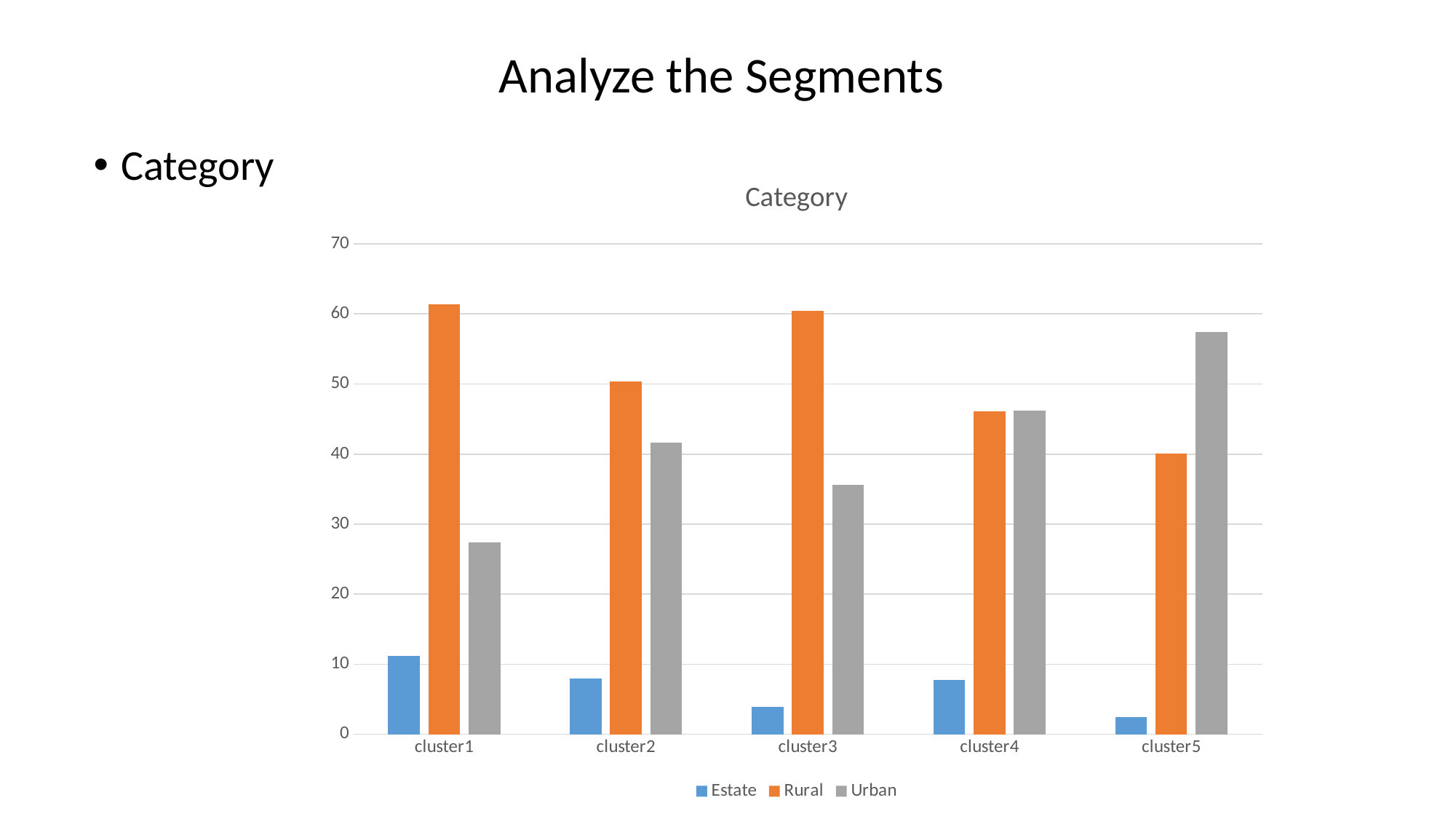

# Analyze the Segments
Category

### Chart: Category

| Category | Estate | Rural | Urban |
|---|---|---|---|
| cluster1 | 11.185755283068092 | 61.3944690842682 | 27.41977563266371 |
| cluster2 | 7.99673602611179 | 50.3671970624235 | 41.63606691146471 |
| cluster3 | 3.9406053683609366 | 60.4797258709309 | 35.57966876070817 |
| cluster4 | 7.755504436411437 | 46.07295432139336 | 46.171541242195204 |
| cluster5 | 2.5086079685194296 | 40.03935071323168 | 57.452041318248895 |